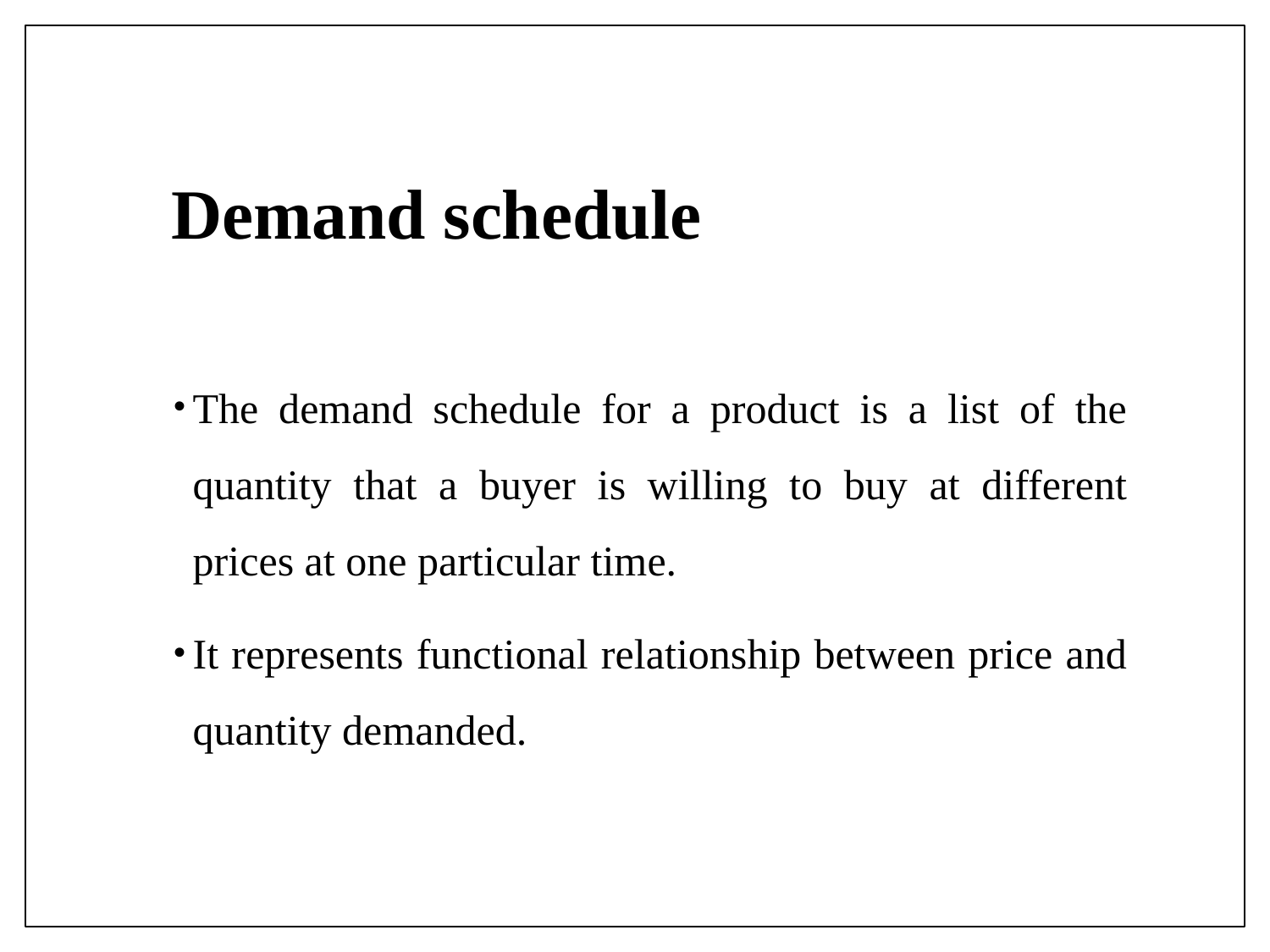

# Demand schedule
The demand schedule for a product is a list of the quantity that a buyer is willing to buy at different prices at one particular time.
It represents functional relationship between price and quantity demanded.